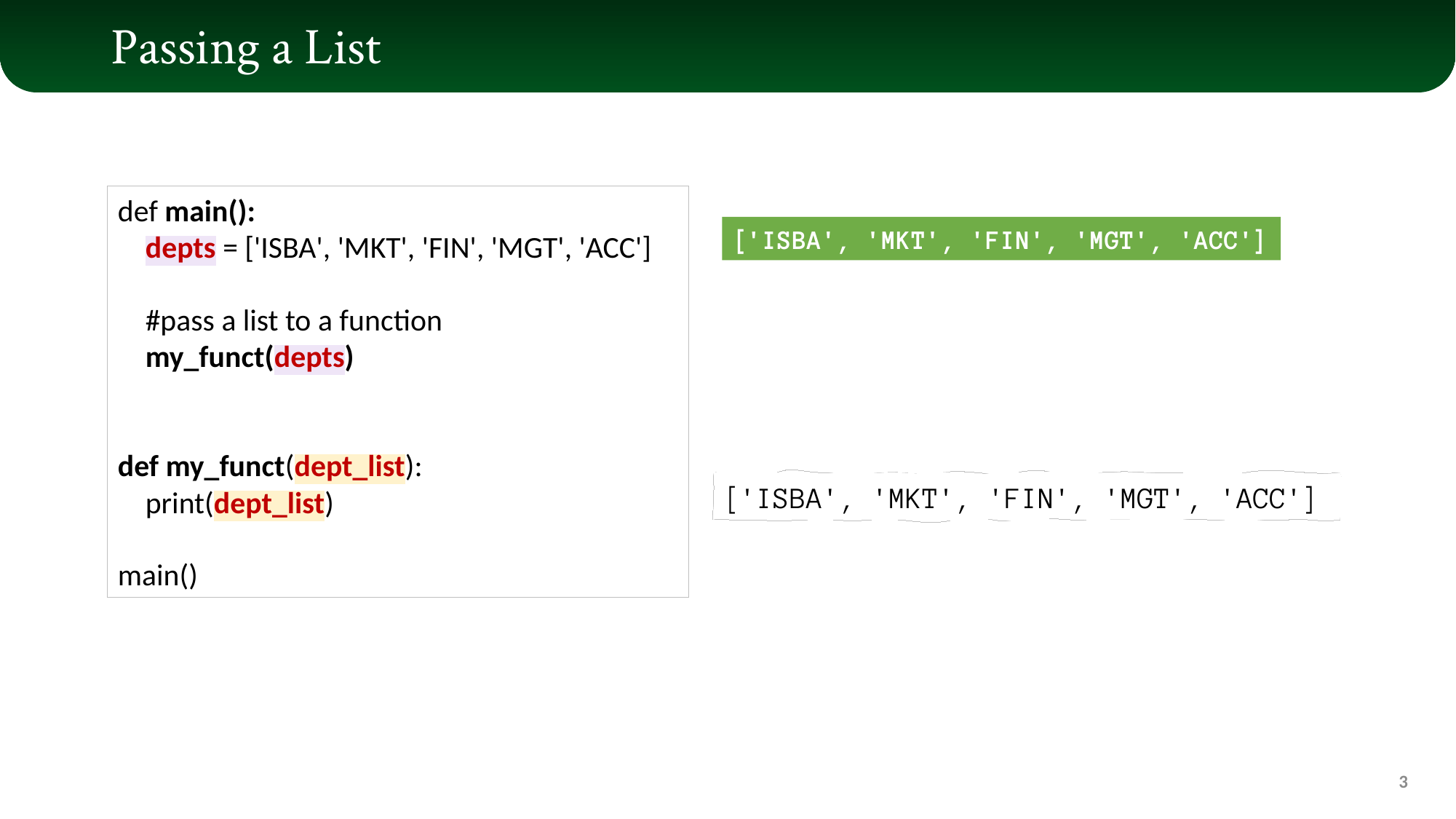

# Passing a List
def main():
    depts = ['ISBA', 'MKT', 'FIN', 'MGT', 'ACC']

    #pass a list to a function
    my_funct(depts)

def my_funct(dept_list):
    print(dept_list)

main()
['ISBA', 'MKT', 'FIN', 'MGT', 'ACC']
['ISBA', 'MKT', 'FIN', 'MGT', 'ACC']
3